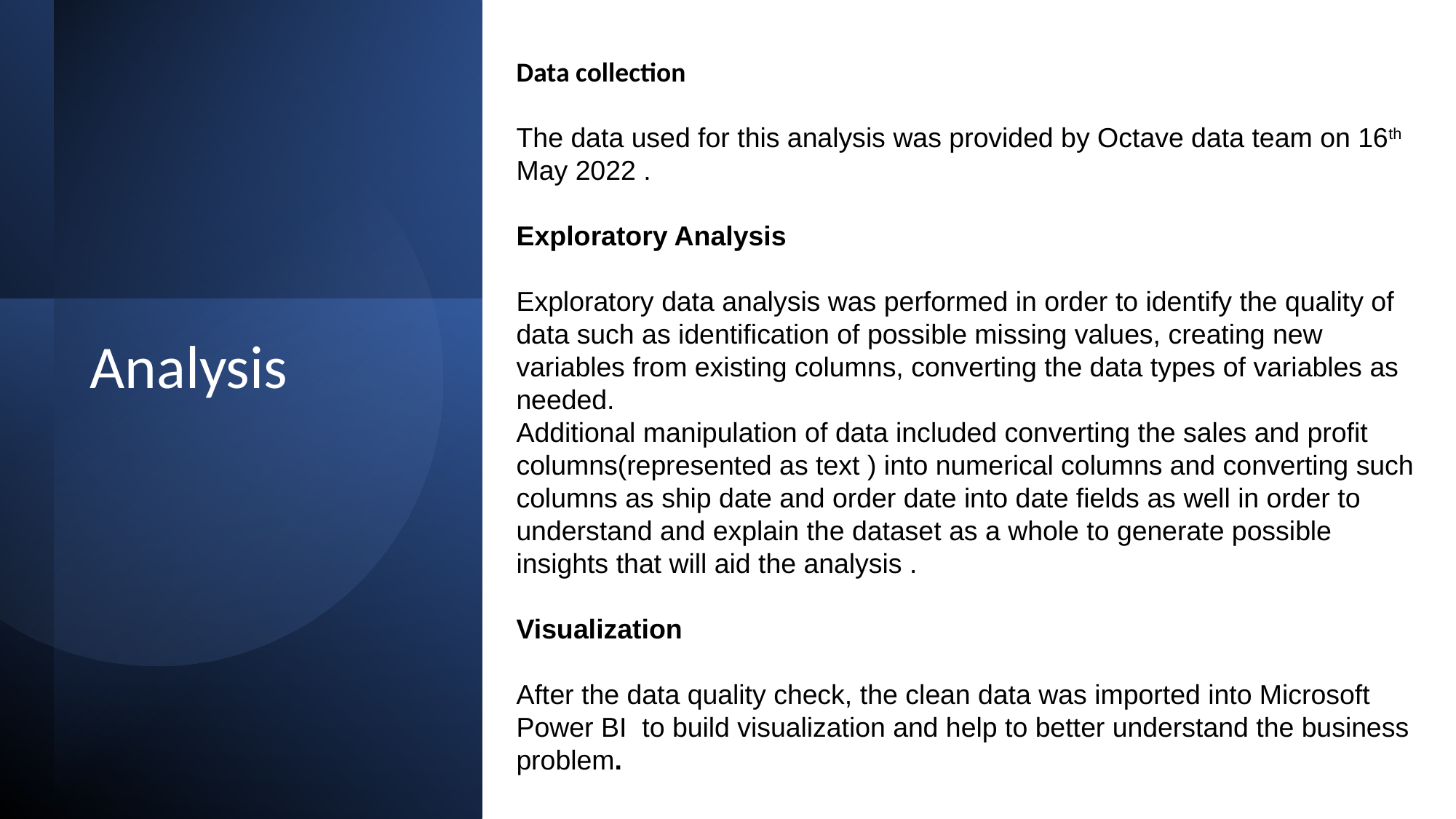

Data collection

The data used for this analysis was provided by Octave data team on 16th May 2022 .

Exploratory Analysis

Exploratory data analysis was performed in order to identify the quality of data such as identification of possible missing values, creating new variables from existing columns, converting the data types of variables as needed.
Additional manipulation of data included converting the sales and profit columns(represented as text ) into numerical columns and converting such columns as ship date and order date into date fields as well in order to understand and explain the dataset as a whole to generate possible insights that will aid the analysis .

Visualization

After the data quality check, the clean data was imported into Microsoft Power BI  to build visualization and help to better understand the business problem.

# Analysis